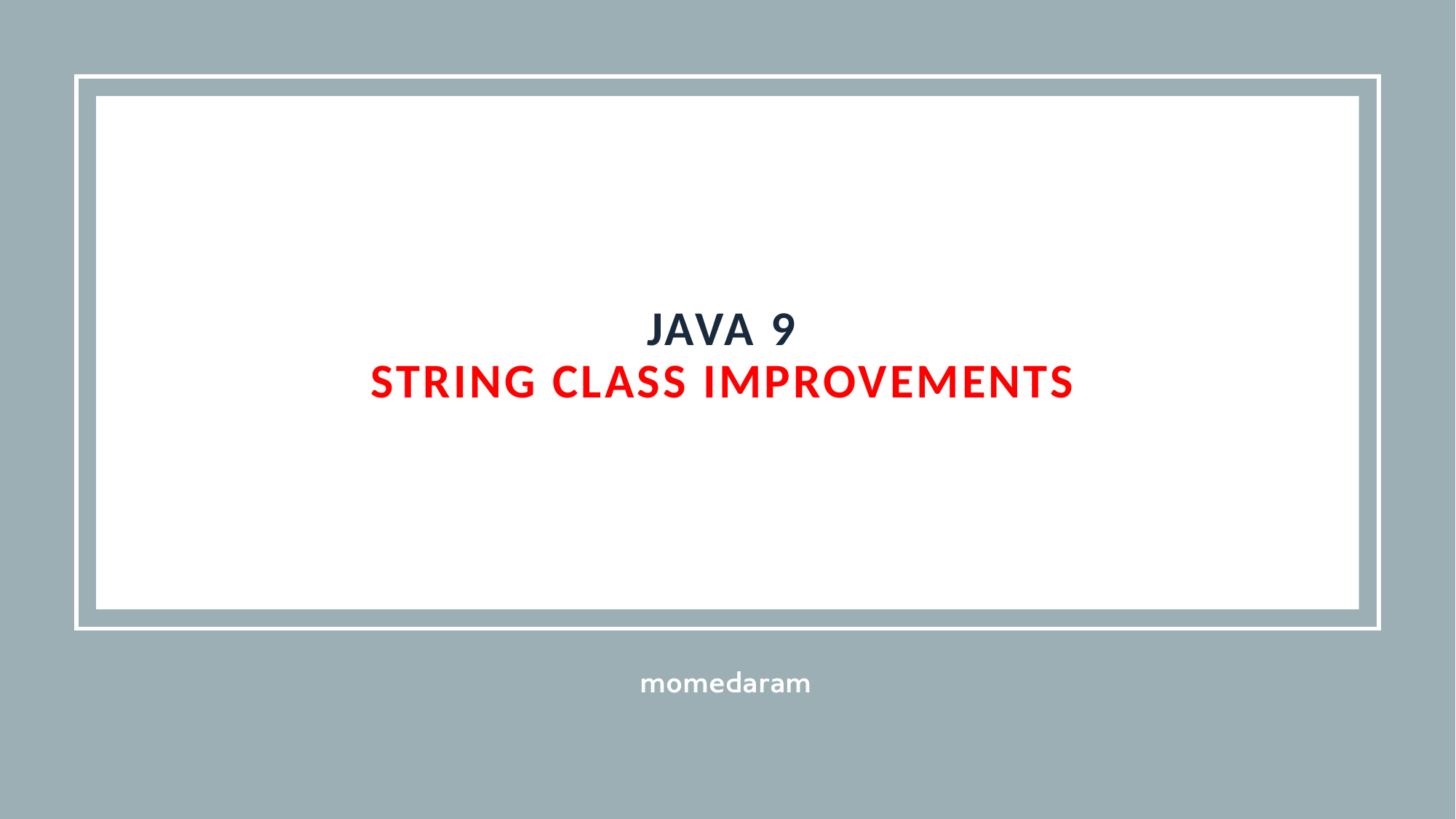

# Java 9 String Class Improvements
momedaram